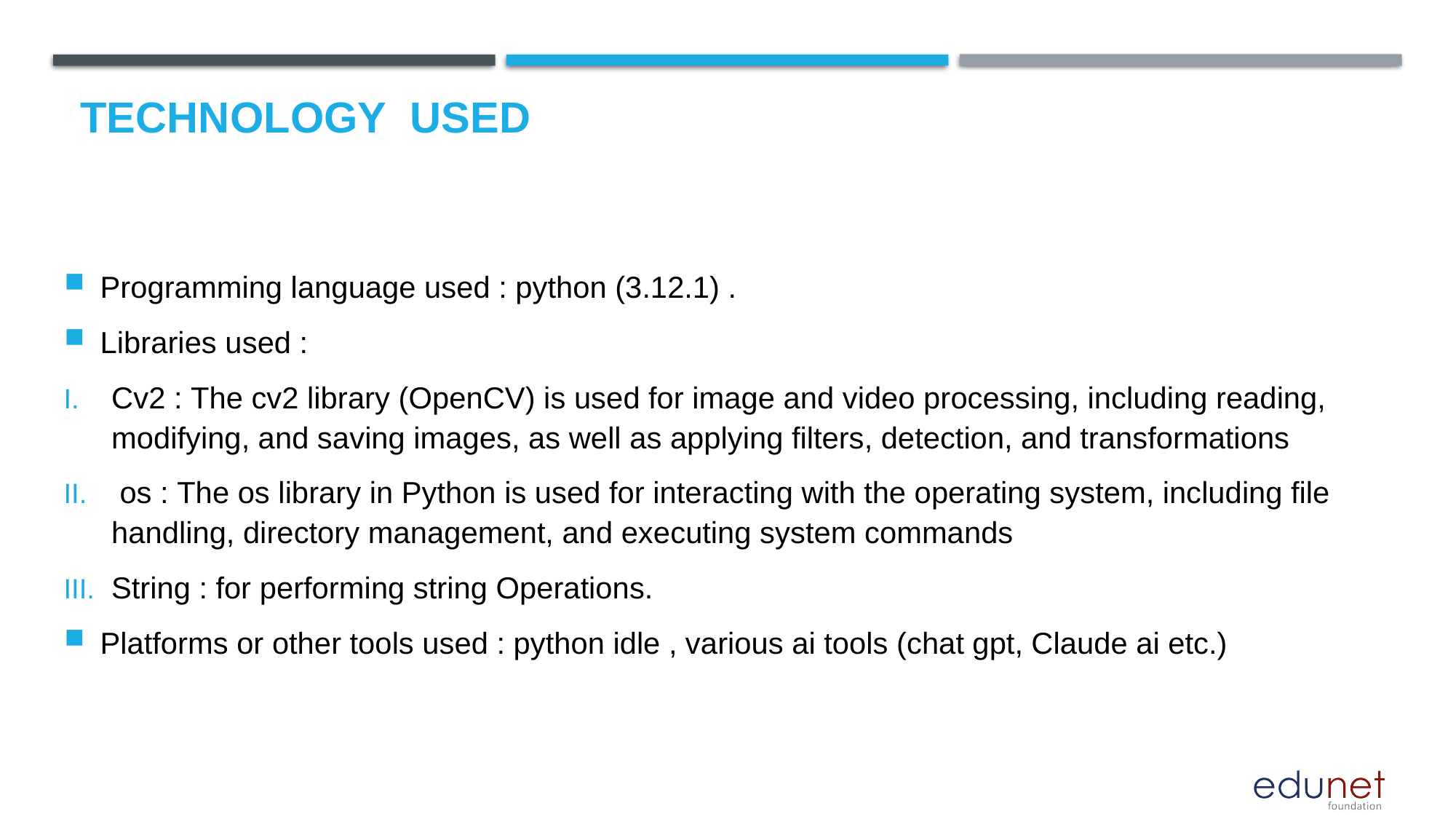

# Technology  used
Programming language used : python (3.12.1) .
Libraries used :
Cv2 : The cv2 library (OpenCV) is used for image and video processing, including reading, modifying, and saving images, as well as applying filters, detection, and transformations
 os : The os library in Python is used for interacting with the operating system, including file handling, directory management, and executing system commands
String : for performing string Operations.
Platforms or other tools used : python idle , various ai tools (chat gpt, Claude ai etc.)